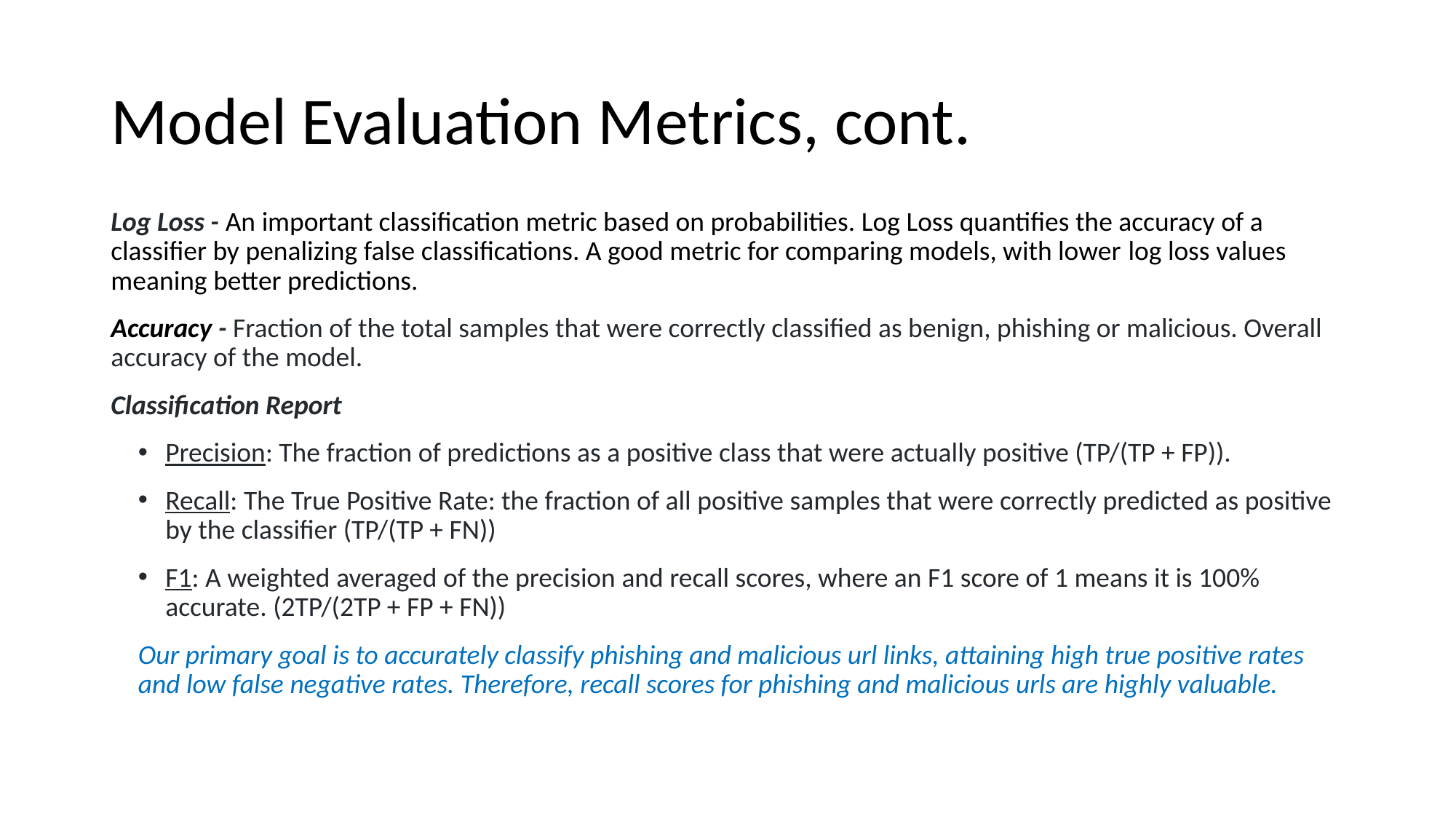

# Model Evaluation Metrics, cont.
Log Loss - An important classification metric based on probabilities. Log Loss quantifies the accuracy of a classifier by penalizing false classifications. A good metric for comparing models, with lower log loss values meaning better predictions.
Accuracy - Fraction of the total samples that were correctly classified as benign, phishing or malicious. Overall accuracy of the model.
Classification Report
Precision: The fraction of predictions as a positive class that were actually positive (TP/(TP + FP)).
Recall: The True Positive Rate: the fraction of all positive samples that were correctly predicted as positive by the classifier (TP/(TP + FN))
F1: A weighted averaged of the precision and recall scores, where an F1 score of 1 means it is 100% accurate. (2TP/(2TP + FP + FN))
Our primary goal is to accurately classify phishing and malicious url links, attaining high true positive rates and low false negative rates. Therefore, recall scores for phishing and malicious urls are highly valuable.